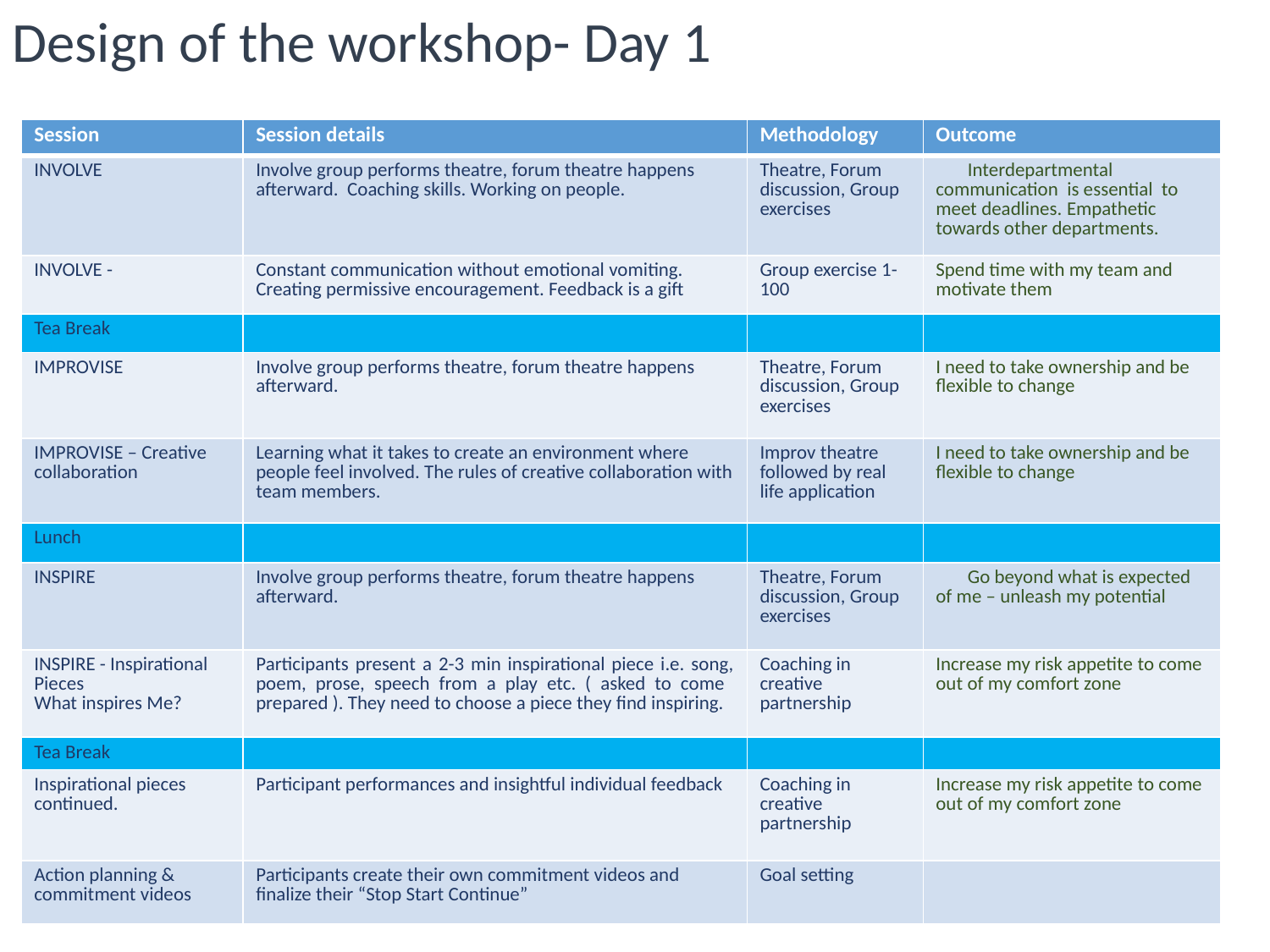

Design of the workshop- Day 1

| Session | Session details | Methodology | Outcome |
| --- | --- | --- | --- |
| INVOLVE | Involve group performs theatre, forum theatre happens afterward. Coaching skills. Working on people. | Theatre, Forum discussion, Group exercises | Interdepartmental communication is essential to meet deadlines. Empathetic towards other departments. |
| INVOLVE - | Constant communication without emotional vomiting. Creating permissive encouragement. Feedback is a gift | Group exercise 1-100 | Spend time with my team and motivate them |
| Tea Break |  |  |  |
| IMPROVISE | Involve group performs theatre, forum theatre happens afterward. | Theatre, Forum discussion, Group exercises | I need to take ownership and be flexible to change |
| IMPROVISE – Creative collaboration | Learning what it takes to create an environment where people feel involved. The rules of creative collaboration with team members. | Improv theatre followed by real life application | I need to take ownership and be flexible to change |
| Lunch |  |  |  |
| INSPIRE | Involve group performs theatre, forum theatre happens afterward. | Theatre, Forum discussion, Group exercises | Go beyond what is expected of me – unleash my potential |
| INSPIRE - Inspirational Pieces What inspires Me? | Participants present a 2-3 min inspirational piece i.e. song, poem, prose, speech from a play etc. ( asked to come prepared ). They need to choose a piece they find inspiring. | Coaching in creative partnership | Increase my risk appetite to come out of my comfort zone |
| Tea Break |  |  |  |
| Inspirational pieces continued. | Participant performances and insightful individual feedback | Coaching in creative partnership | Increase my risk appetite to come out of my comfort zone |
| Action planning & commitment videos | Participants create their own commitment videos and finalize their “Stop Start Continue” | Goal setting |  |